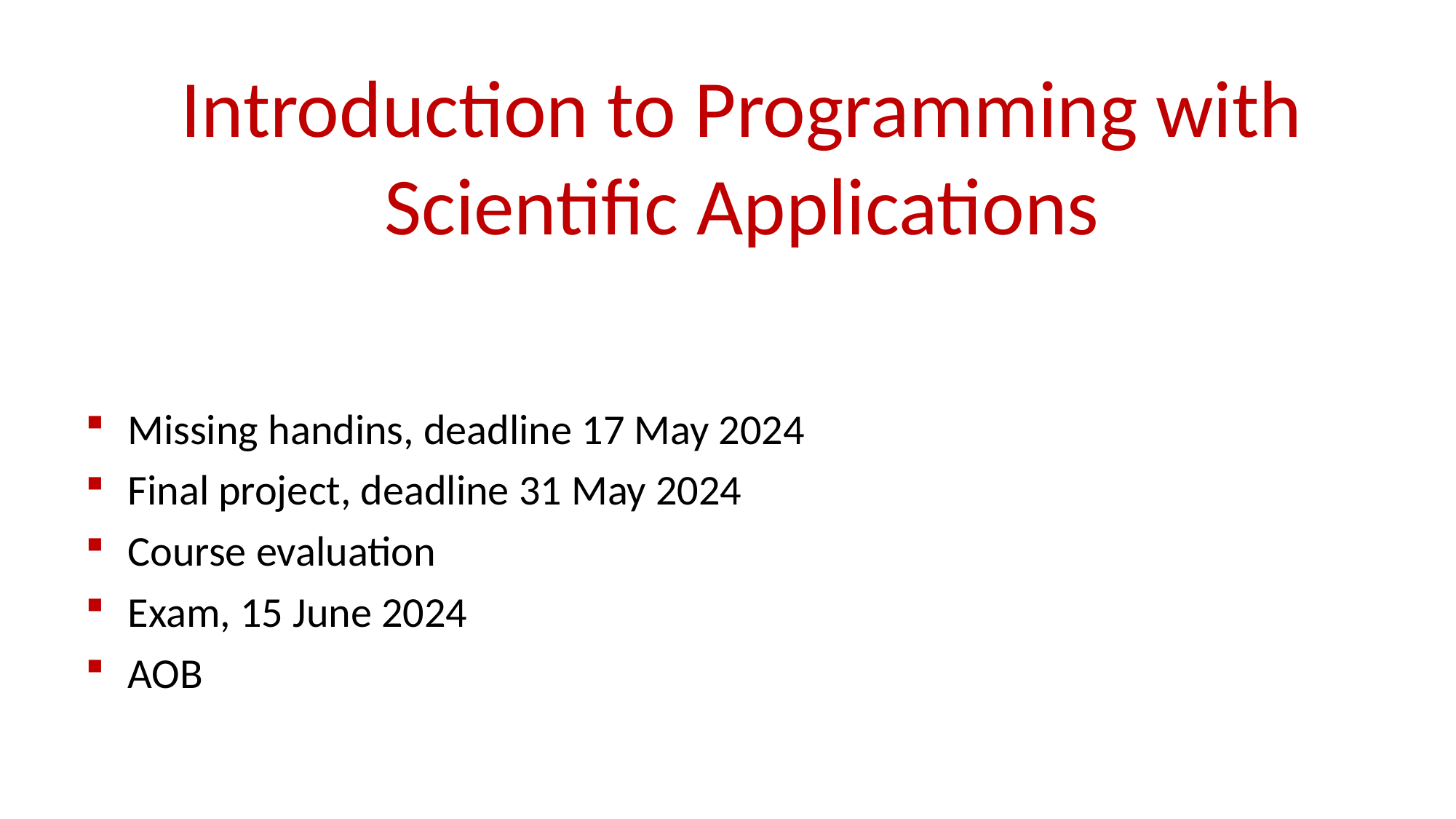

Introduction to Programming with
Scientific Applications
Missing handins, deadline 17 May 2024
Final project, deadline 31 May 2024
Course evaluation
Exam, 15 June 2024
AOB